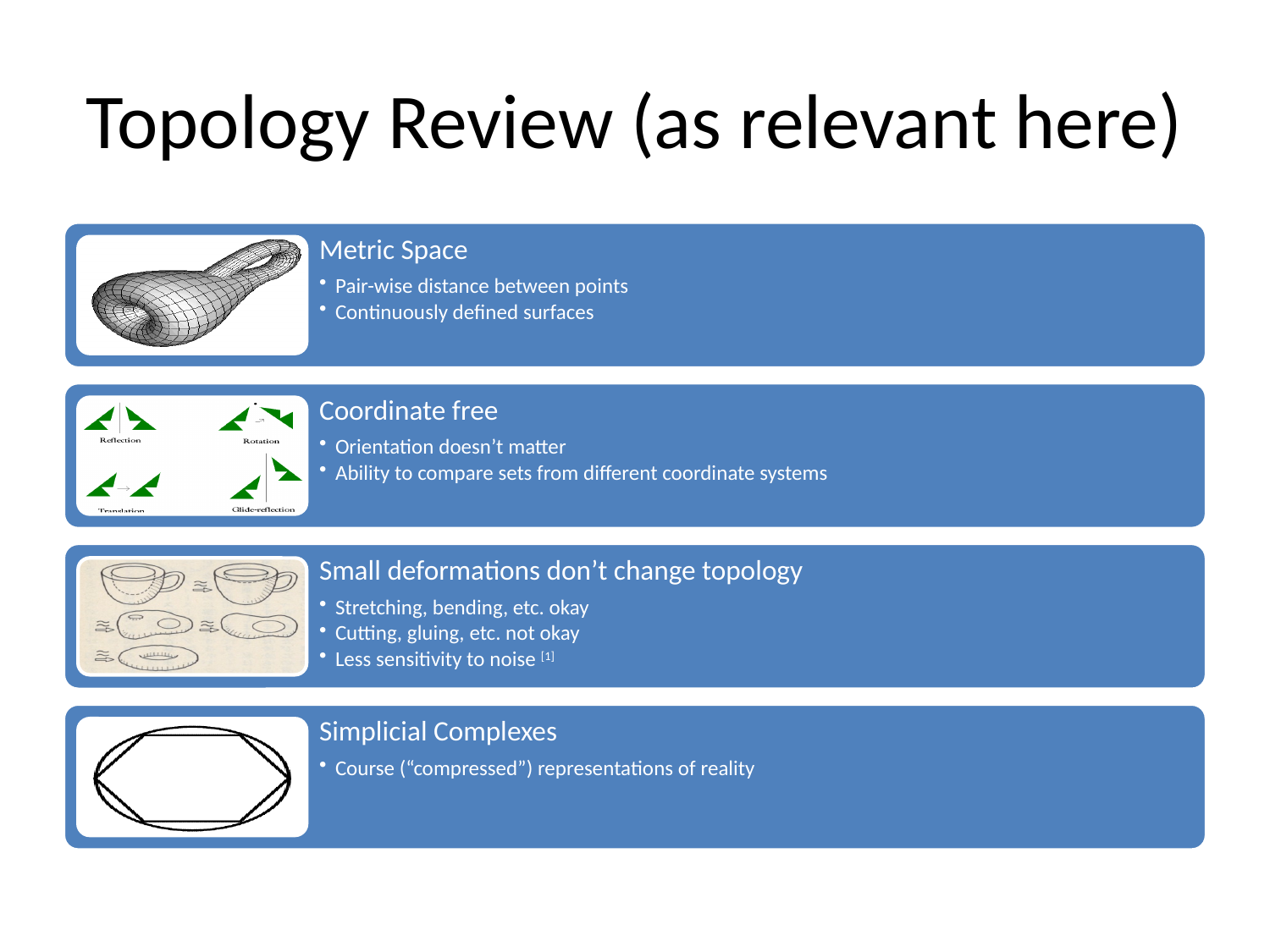

# Topology Review (as relevant here)
Metric Space
Pair-wise distance between points
Continuously defined surfaces
Coordinate free
Orientation doesn’t matter
Ability to compare sets from different coordinate systems
Small deformations don’t change topology
Stretching, bending, etc. okay
Cutting, gluing, etc. not okay
Less sensitivity to noise [1]
Simplicial Complexes
Course (“compressed”) representations of reality